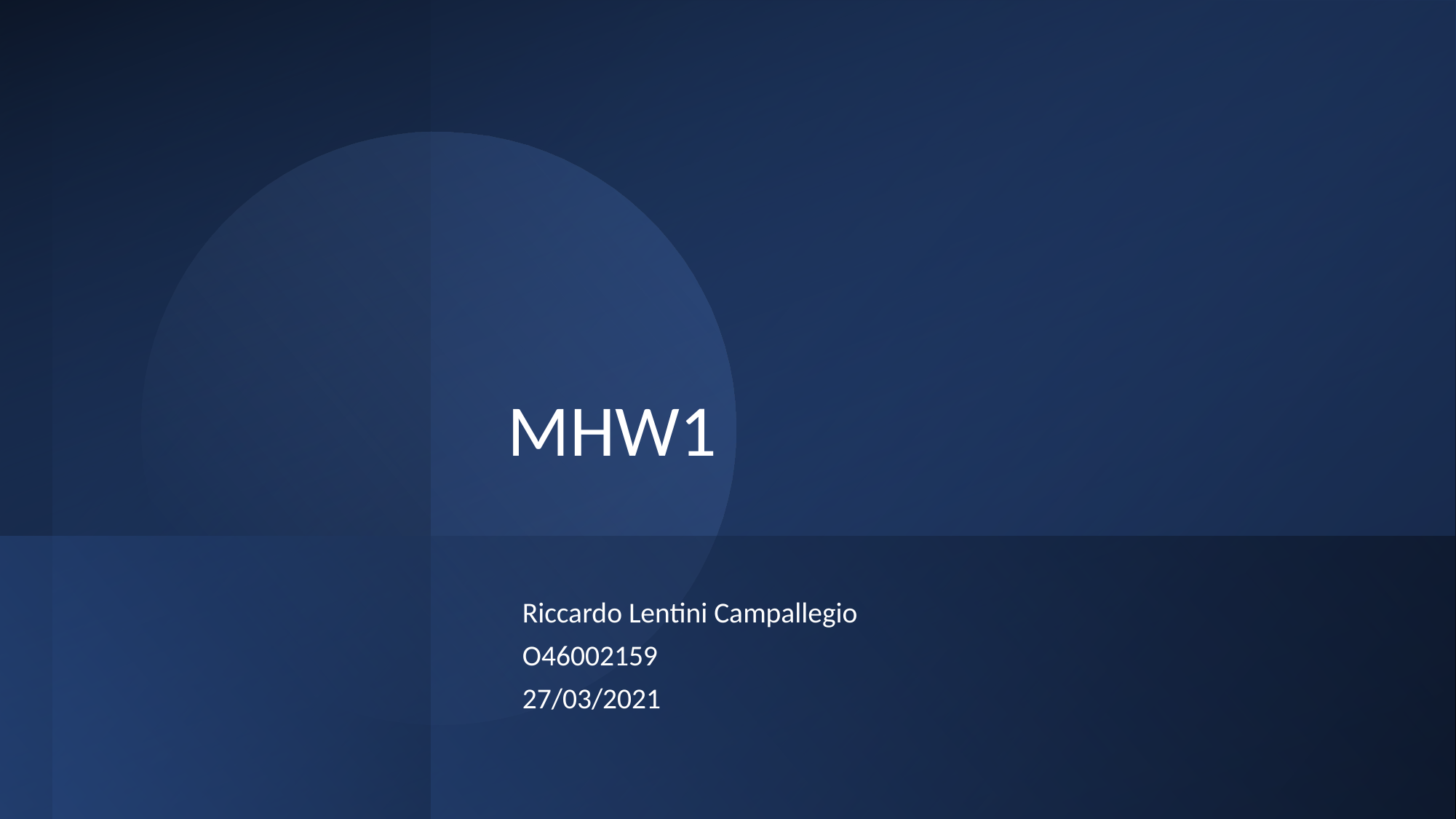

# MHW1

Riccardo Lentini Campallegio
O46002159
27/03/2021